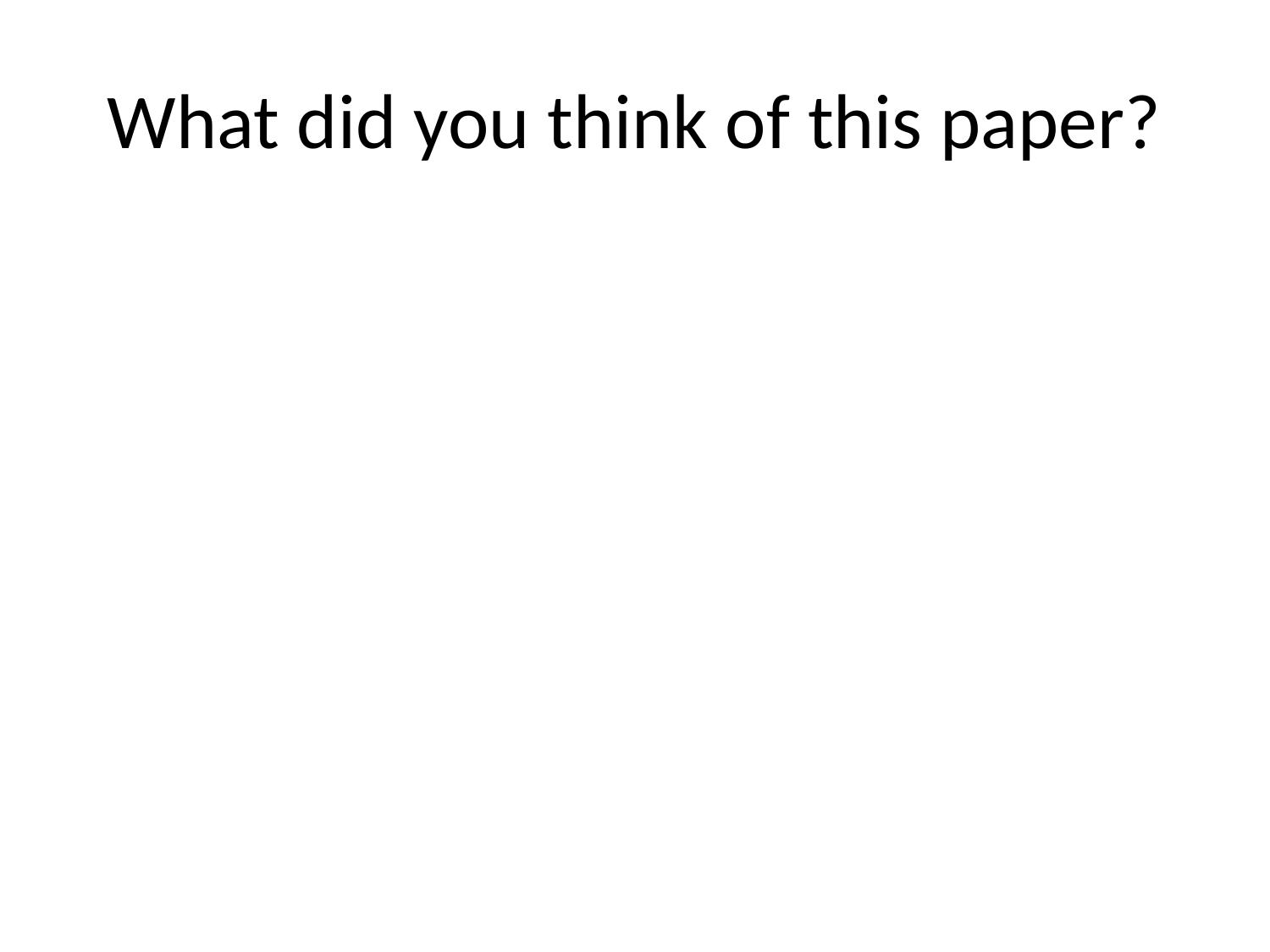

# What did you think of this paper?